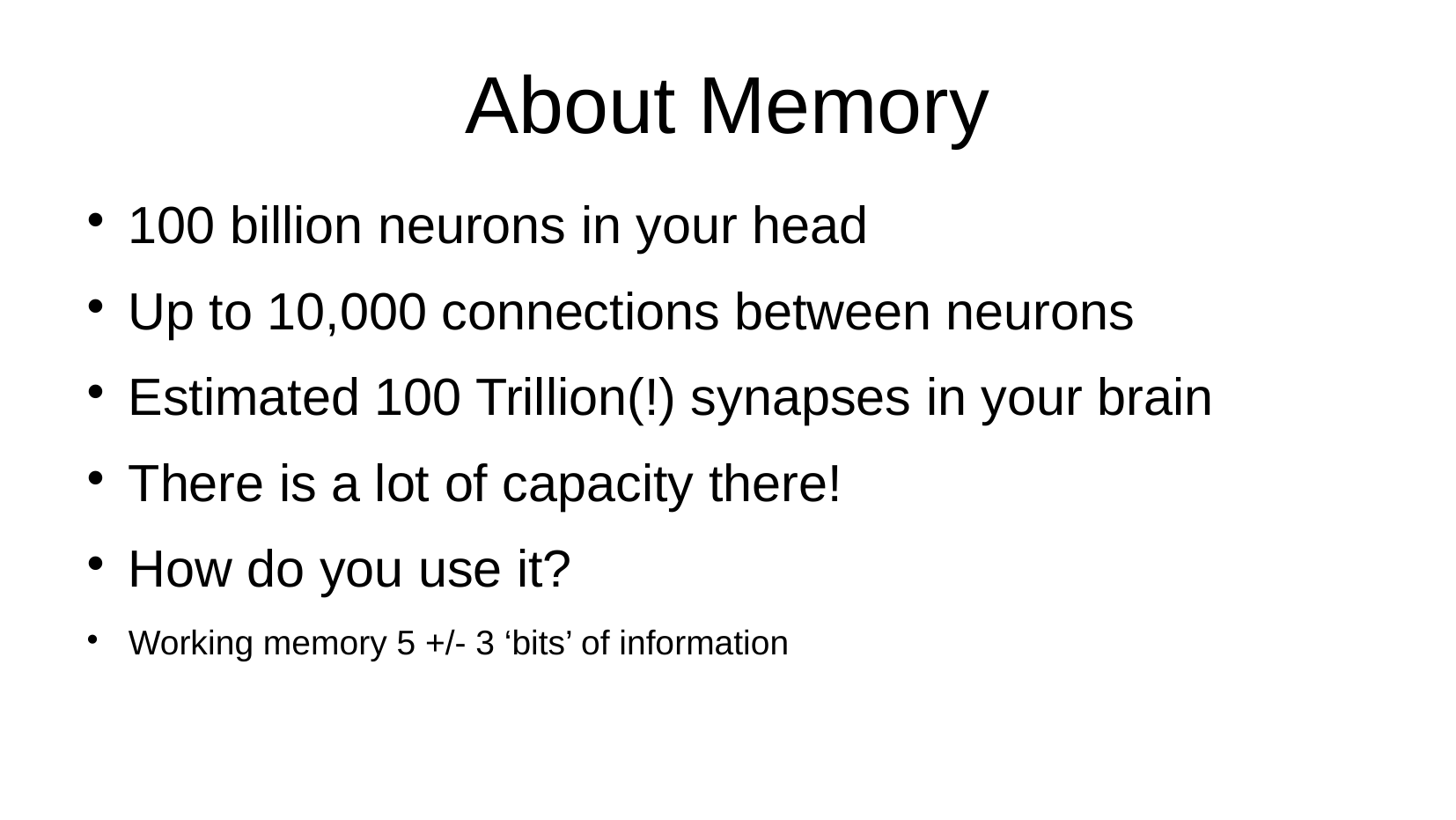

# About Memory
100 billion neurons in your head
Up to 10,000 connections between neurons
Estimated 100 Trillion(!) synapses in your brain
There is a lot of capacity there!
How do you use it?
Working memory 5 +/- 3 ‘bits’ of information